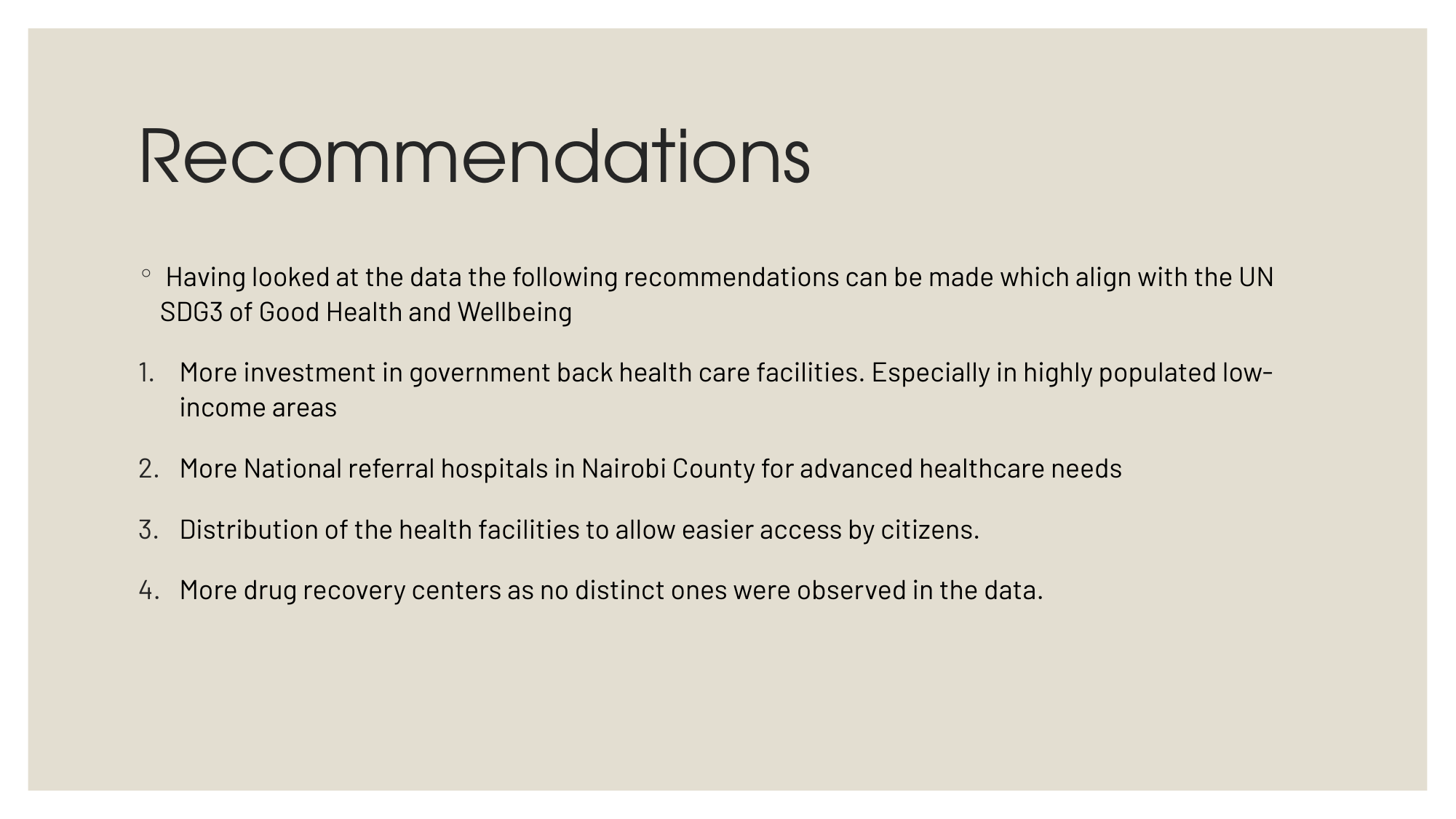

# Recommendations
 Having looked at the data the following recommendations can be made which align with the UN SDG3 of Good Health and Wellbeing
More investment in government back health care facilities. Especially in highly populated low-income areas
More National referral hospitals in Nairobi County for advanced healthcare needs
Distribution of the health facilities to allow easier access by citizens.
More drug recovery centers as no distinct ones were observed in the data.